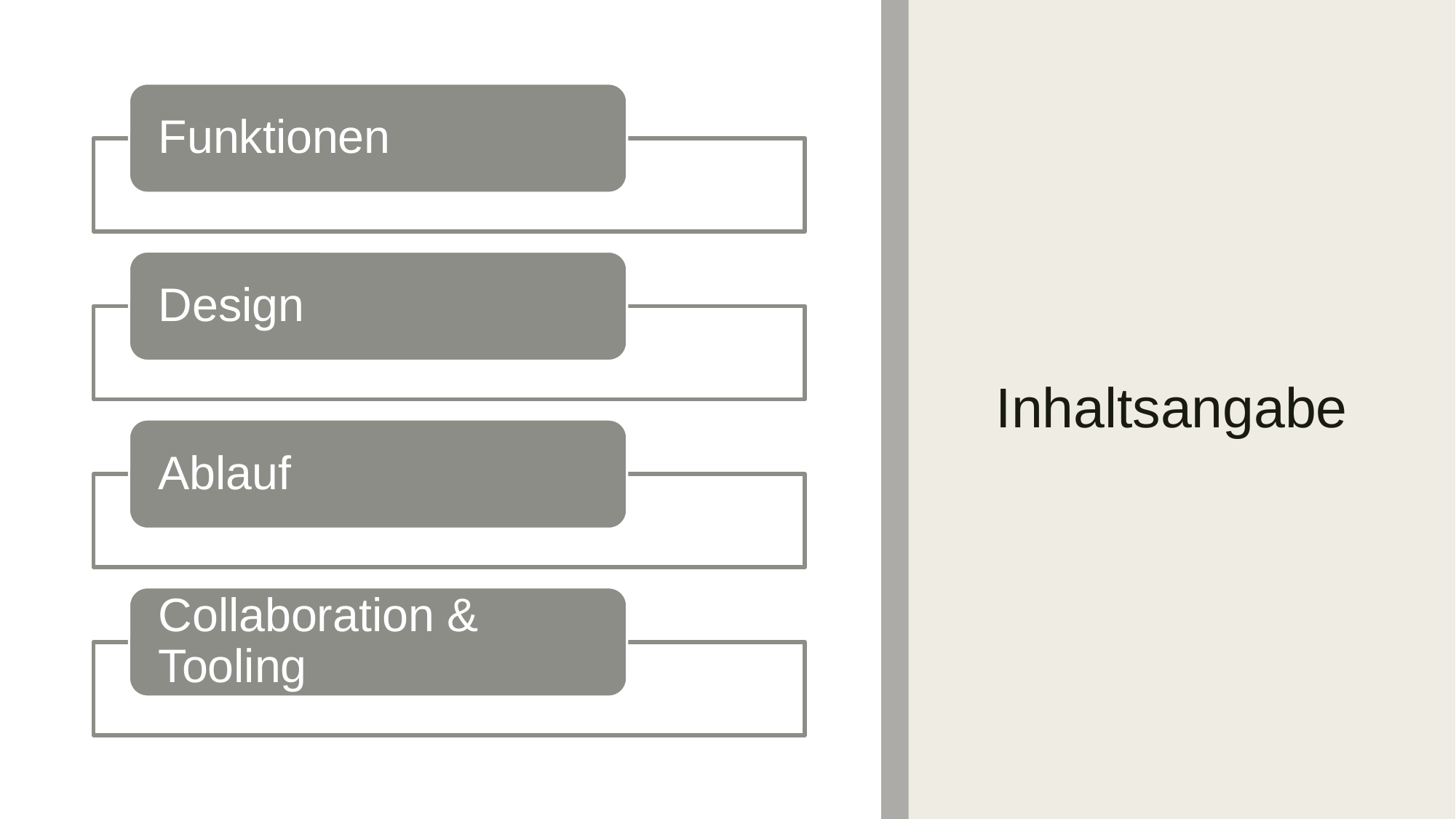

# Inhaltsangabe
Funktionen
Design
Ablauf
Collaboration & Tooling